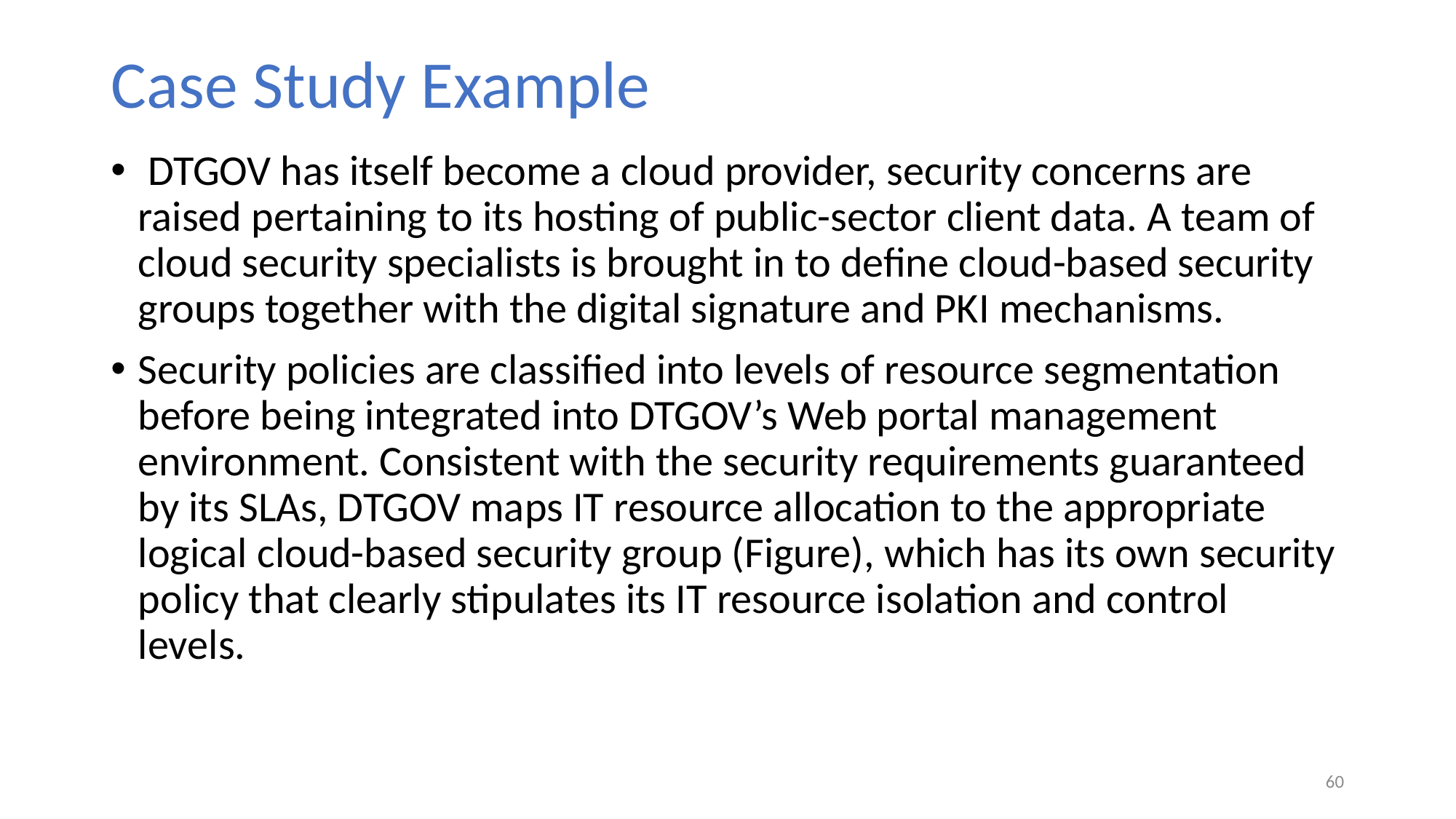

# Case Study Example
 DTGOV has itself become a cloud provider, security concerns are raised pertaining to its hosting of public-sector client data. A team of cloud security specialists is brought in to define cloud-based security groups together with the digital signature and PKI mechanisms.
Security policies are classified into levels of resource segmentation before being integrated into DTGOV’s Web portal management environment. Consistent with the security requirements guaranteed by its SLAs, DTGOV maps IT resource allocation to the appropriate logical cloud-based security group (Figure), which has its own security policy that clearly stipulates its IT resource isolation and control levels.
60